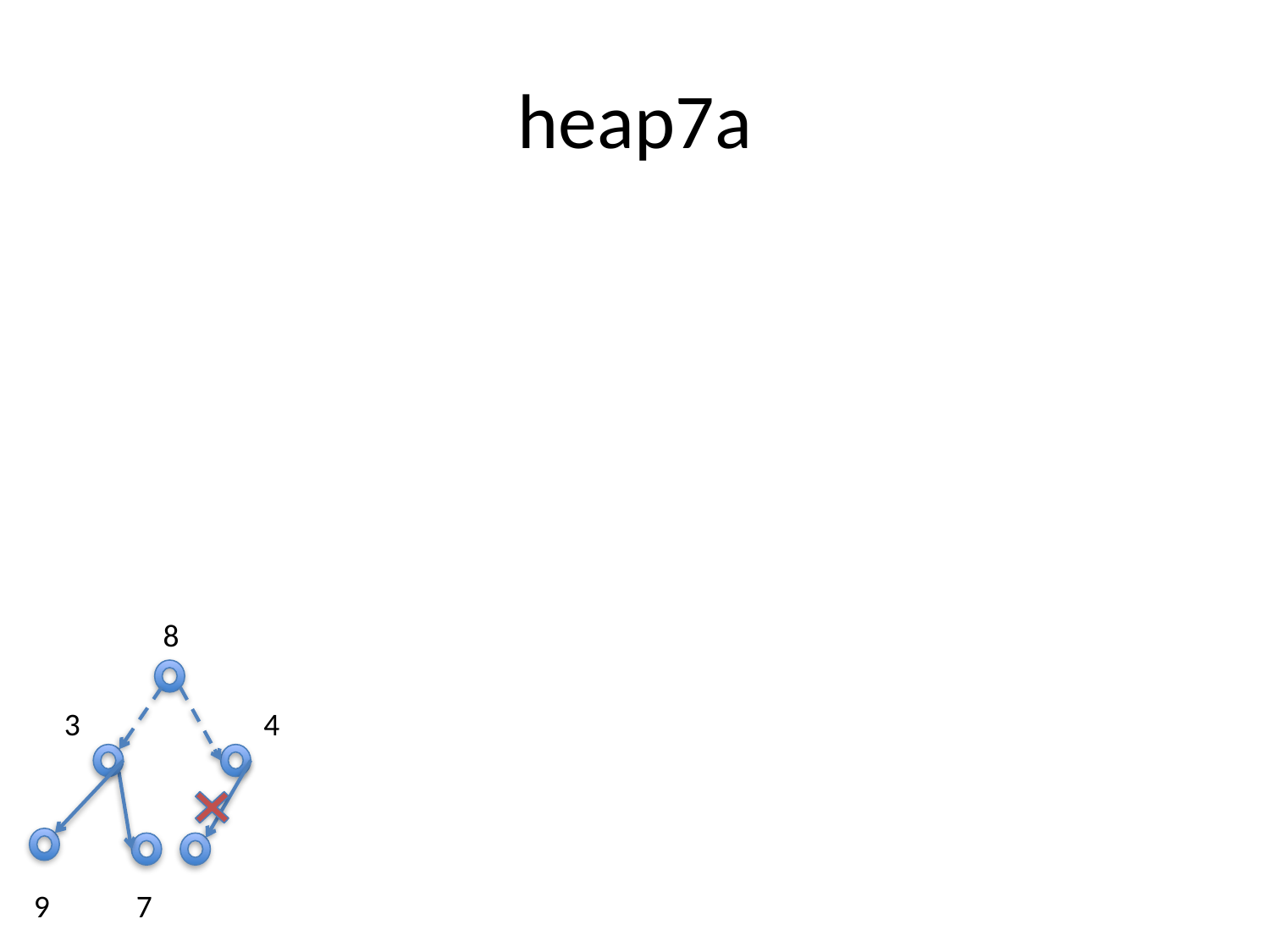

# heap7a
8

3
4

9
7